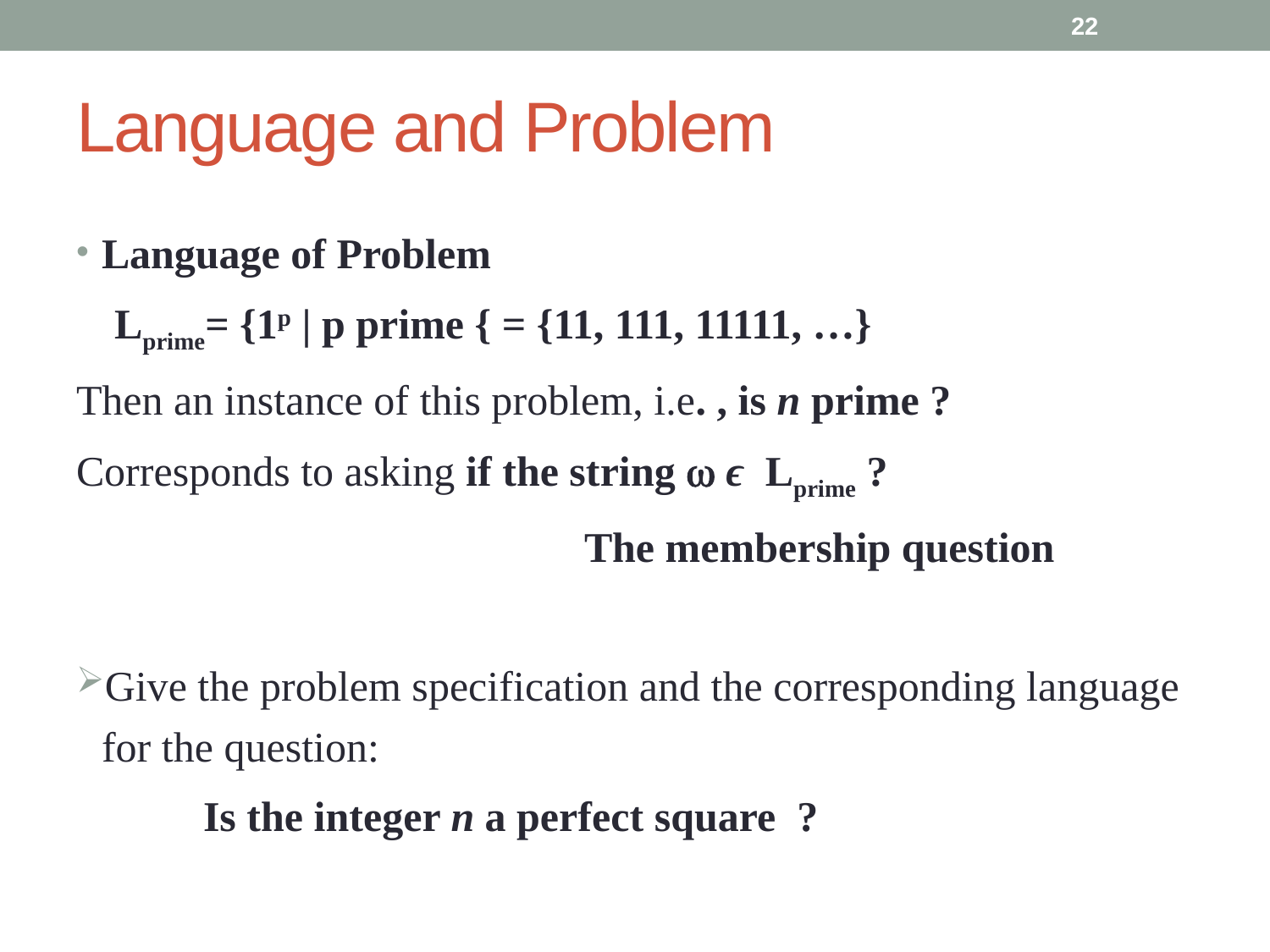

22
# Language and Problem
Language of Problem
Lprime= {1p | p prime { = {11, 111, 11111, …}
Then an instance of this problem, i.e. , is n prime ?
Corresponds to asking if the string ω ϵ  Lprime ?
				The membership question

Give the problem specification and the corresponding language for the question:
	Is the integer n a perfect square  ?